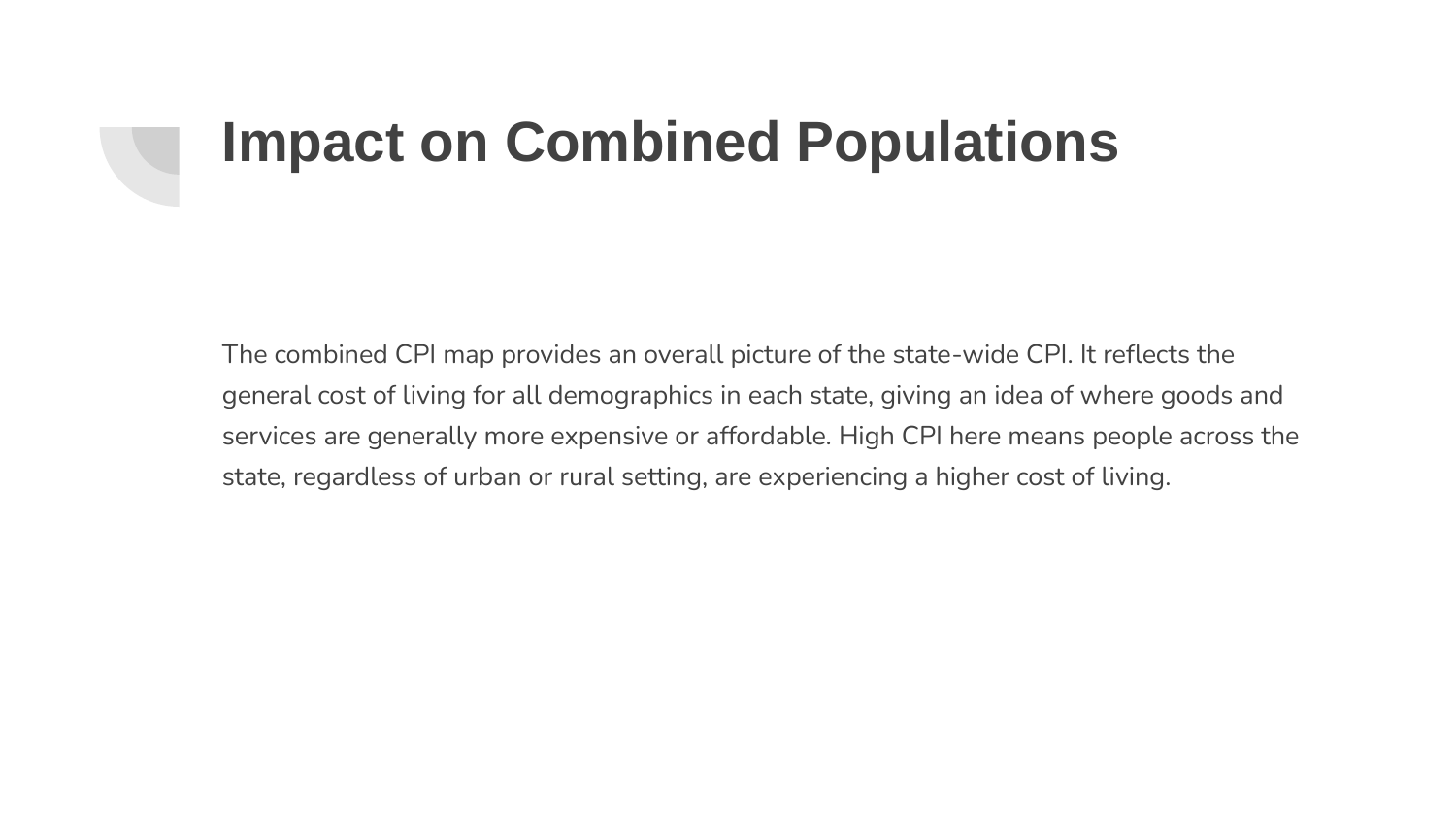

# Impact on Combined Populations
The combined CPI map provides an overall picture of the state-wide CPI. It reflects the general cost of living for all demographics in each state, giving an idea of where goods and services are generally more expensive or affordable. High CPI here means people across the state, regardless of urban or rural setting, are experiencing a higher cost of living.